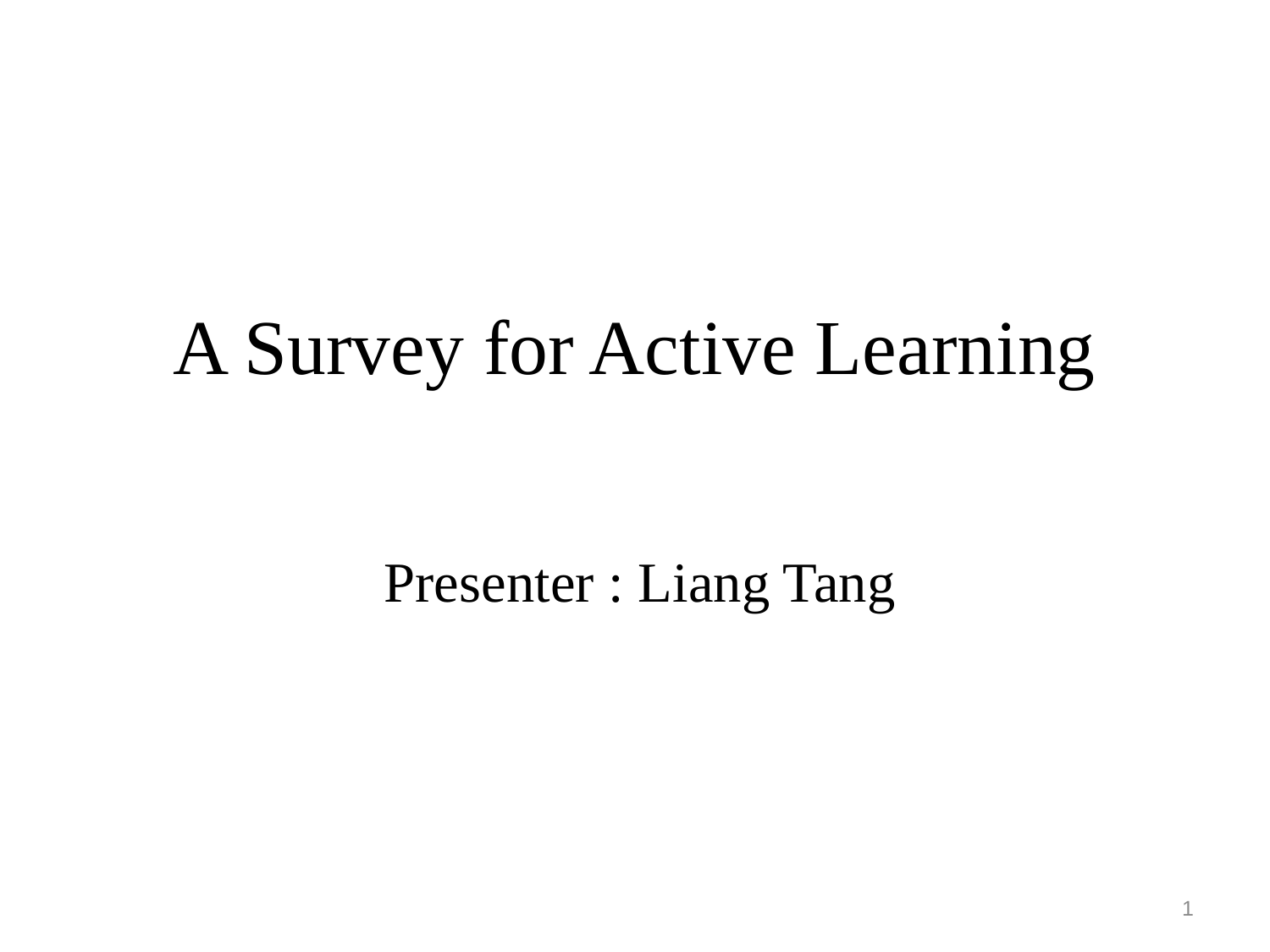

# A Survey for Active Learning
Presenter : Liang Tang

1